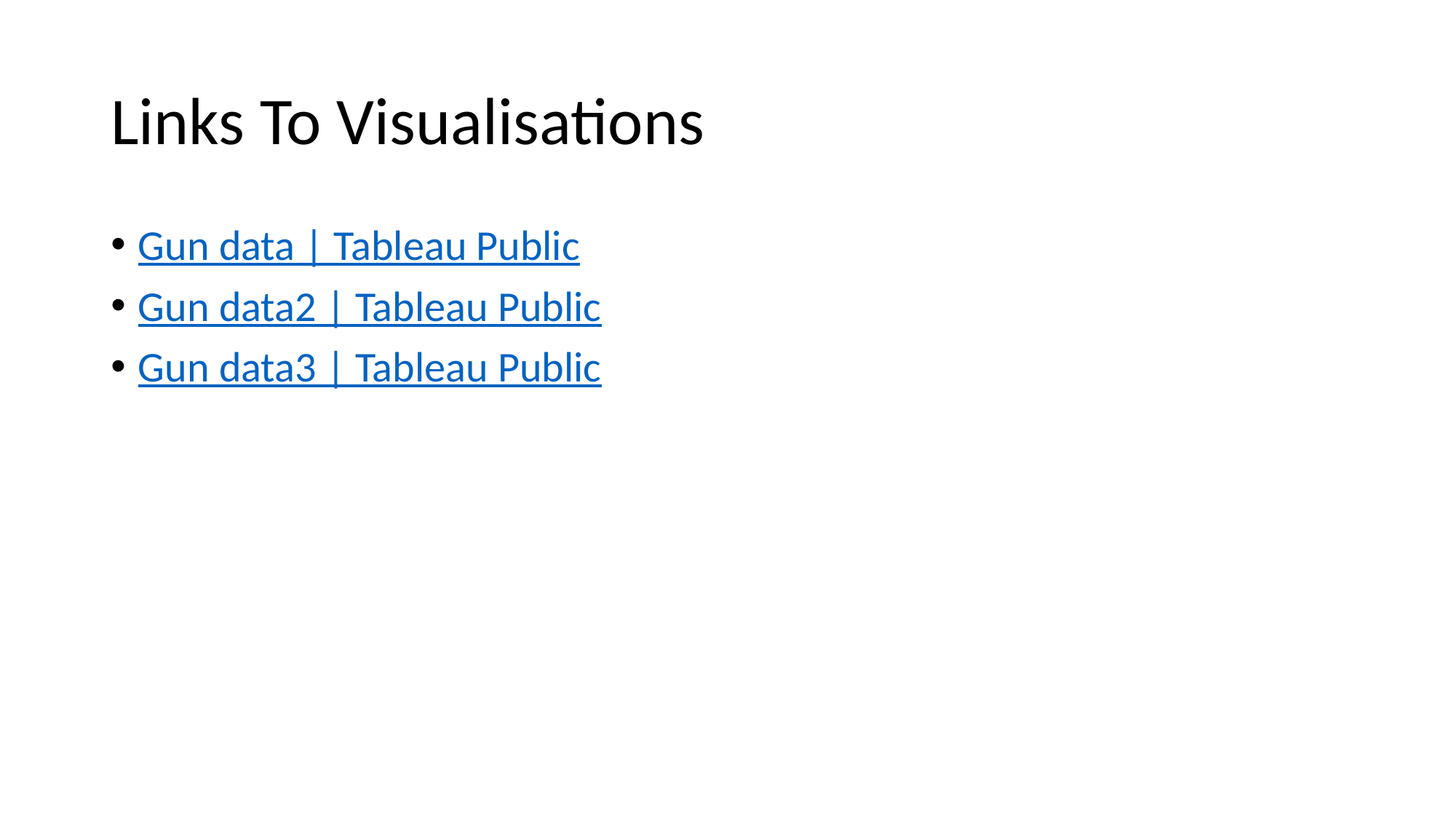

# Links To Visualisations
Gun data | Tableau Public
Gun data2 | Tableau Public
Gun data3 | Tableau Public